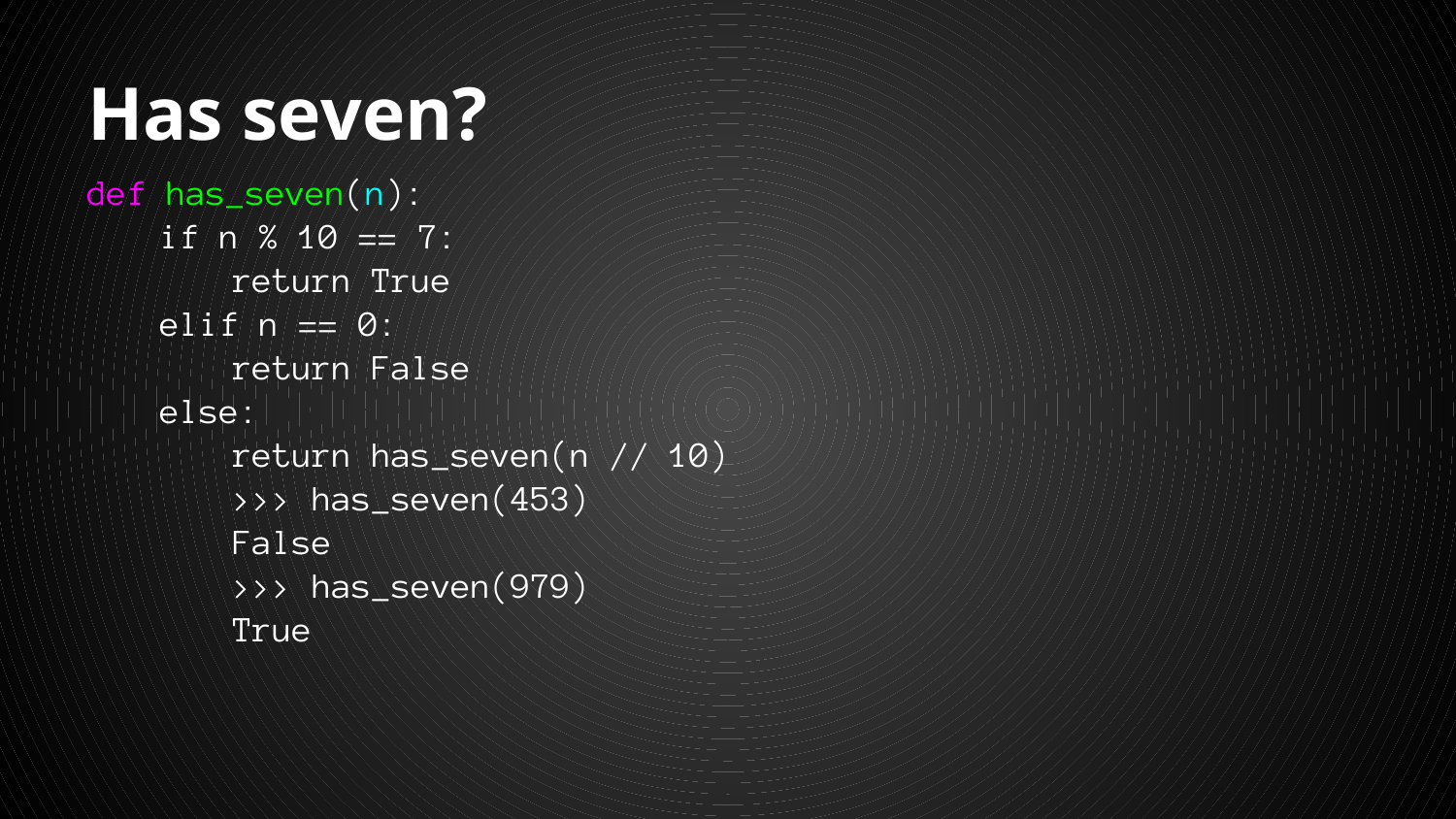

# Has seven?
def has_seven(n):
if n % 10 == 7:
return True
elif n == 0:
return False
else:
return has_seven(n // 10)
>>> has_seven(453)
False
>>> has_seven(979)
True